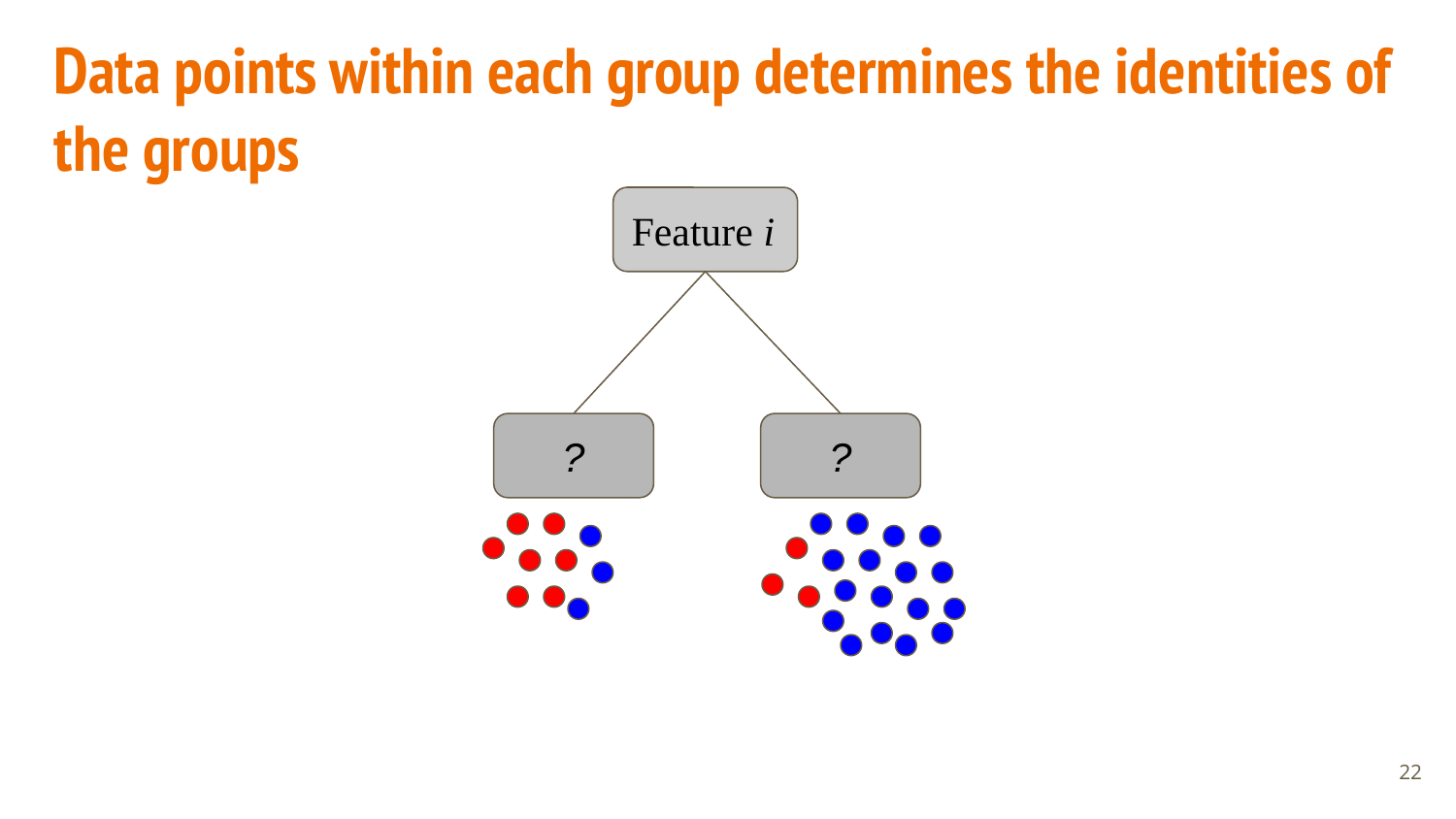

# Data points within each group determines the identities of the groups
Feature i
?
?

22